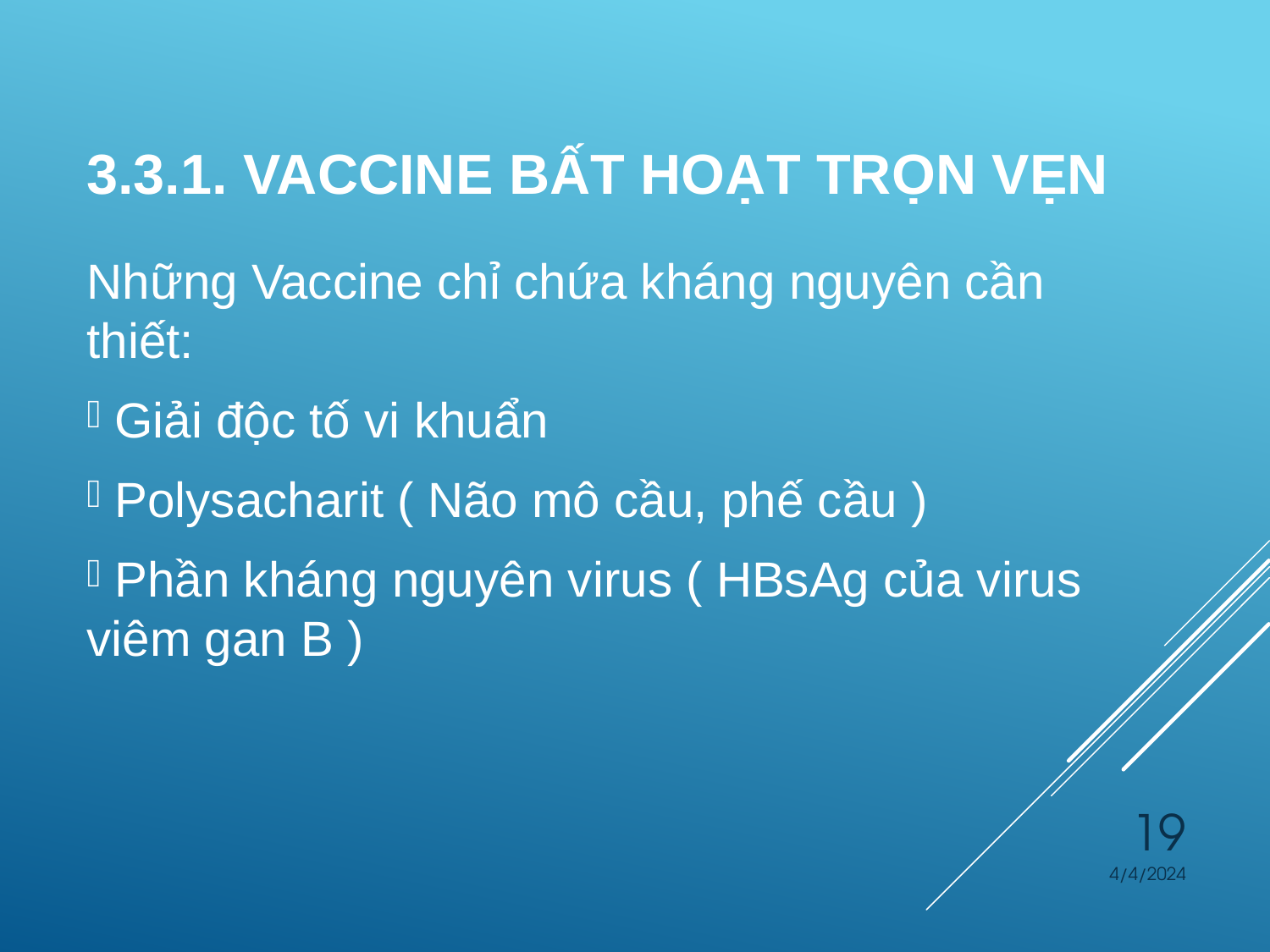

# 3.3.1. Vaccine bất hoạt trọn vẹn
Những Vaccine chỉ chứa kháng nguyên cần thiết:
 Giải độc tố vi khuẩn
 Polysacharit ( Não mô cầu, phế cầu )
 Phần kháng nguyên virus ( HBsAg của virus viêm gan B )

19
4/4/2024